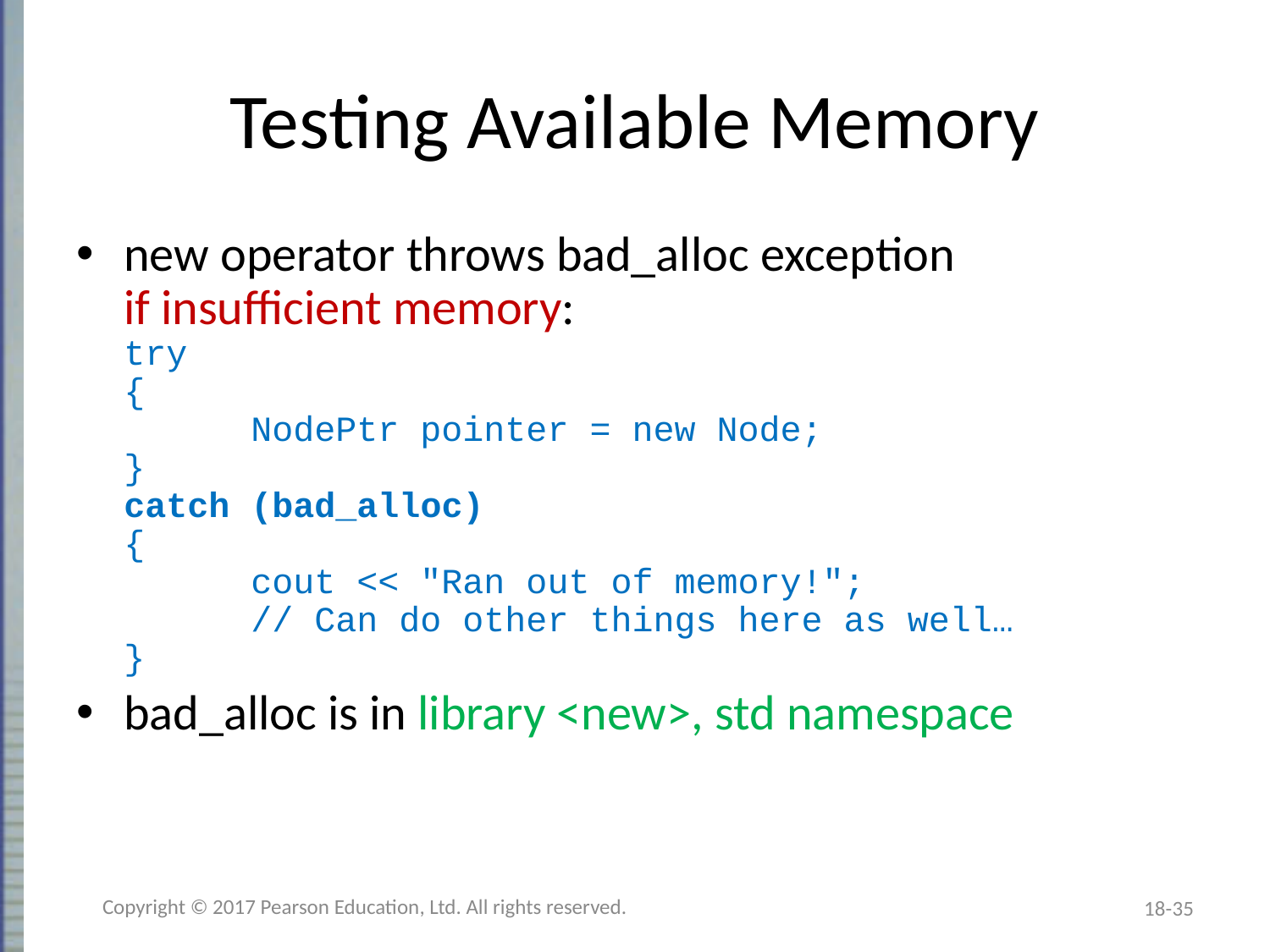

# Testing Available Memory
new operator throws bad_alloc exception
if insufficient memory:
try
{
	NodePtr pointer = new Node;
}
catch (bad_alloc)
{
	cout << "Ran out of memory!";
	// Can do other things here as well…
}
bad_alloc is in library <new>, std namespace
Copyright © 2017 Pearson Education, Ltd. All rights reserved.
18-35